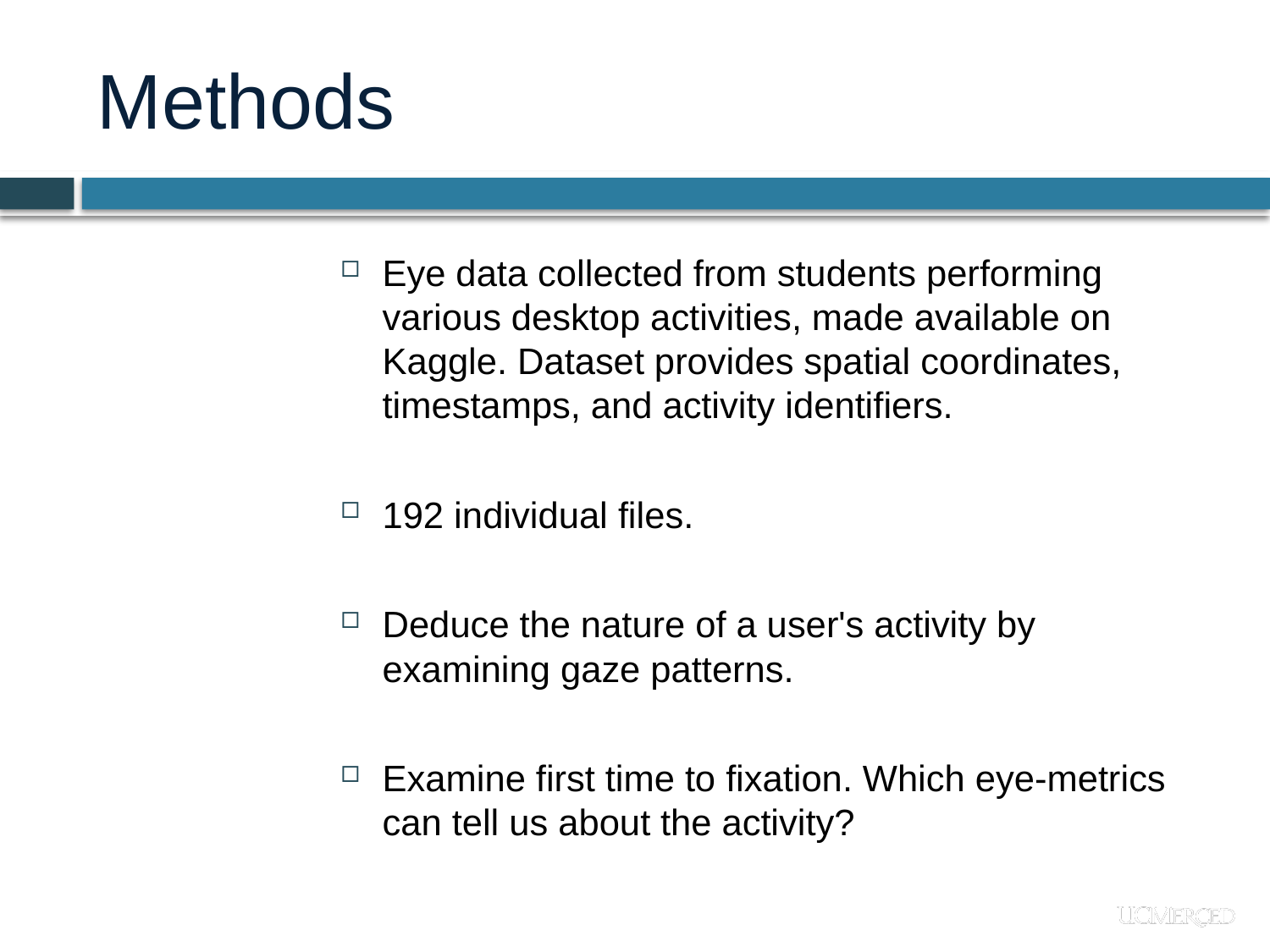

# Methods

Eye data collected from students performing various desktop activities, made available on Kaggle. Dataset provides spatial coordinates, timestamps, and activity identifiers.

192 individual files.

Deduce the nature of a user's activity by examining gaze patterns.

Examine first time to fixation. Which eye-metrics can tell us about the activity?